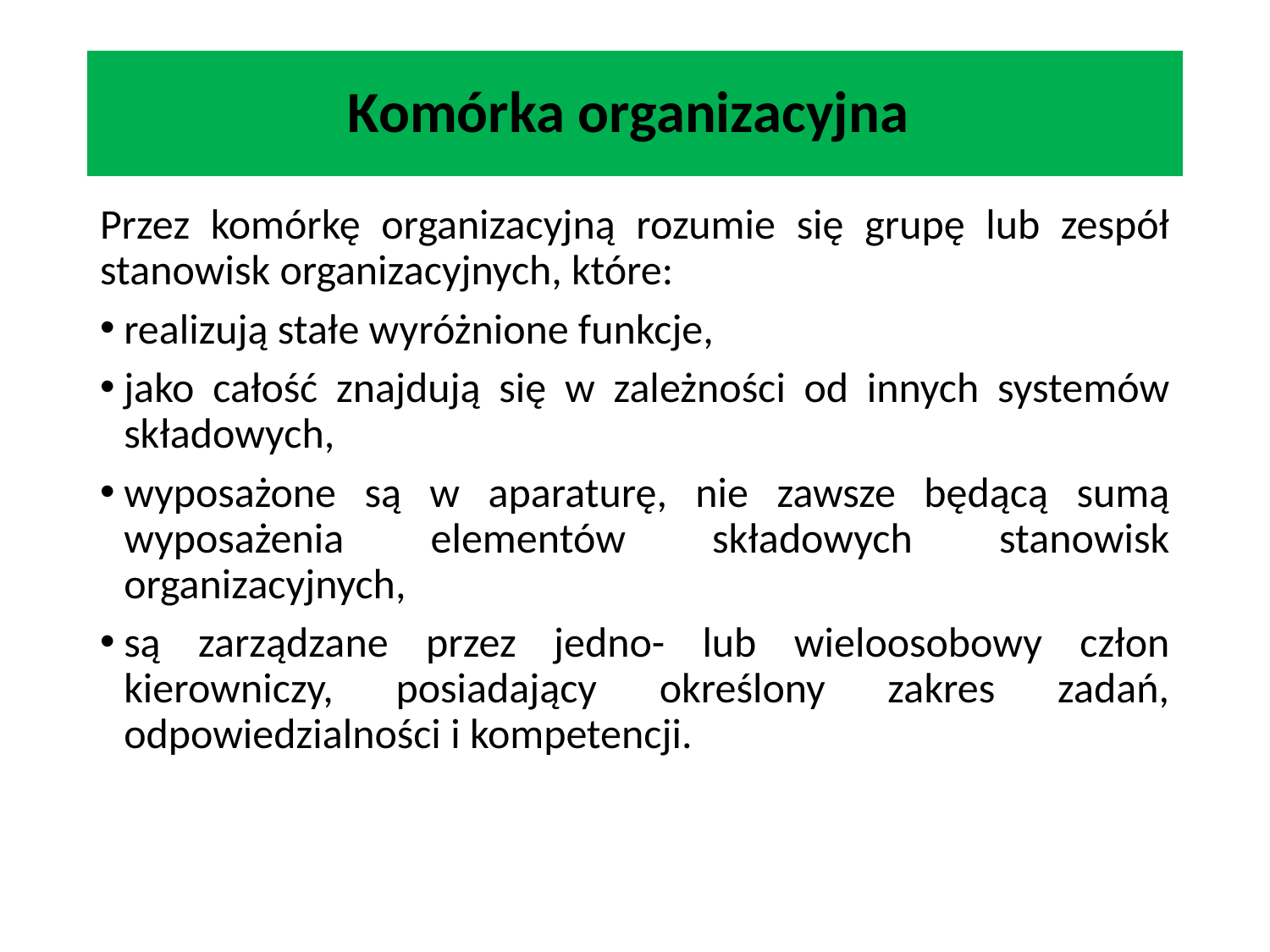

# Komórka organizacyjna
Przez komórkę organizacyjną rozumie się grupę lub zespół stanowisk organizacyjnych, które:
realizują stałe wyróżnione funkcje,
jako całość znajdują się w zależności od innych systemów składowych,
wyposażone są w aparaturę, nie zawsze będącą sumą wyposażenia elementów składowych stanowisk organizacyjnych,
są zarządzane przez jedno- lub wieloosobowy człon kierowniczy, posiadający określony zakres zadań, odpowiedzialności i kompetencji.